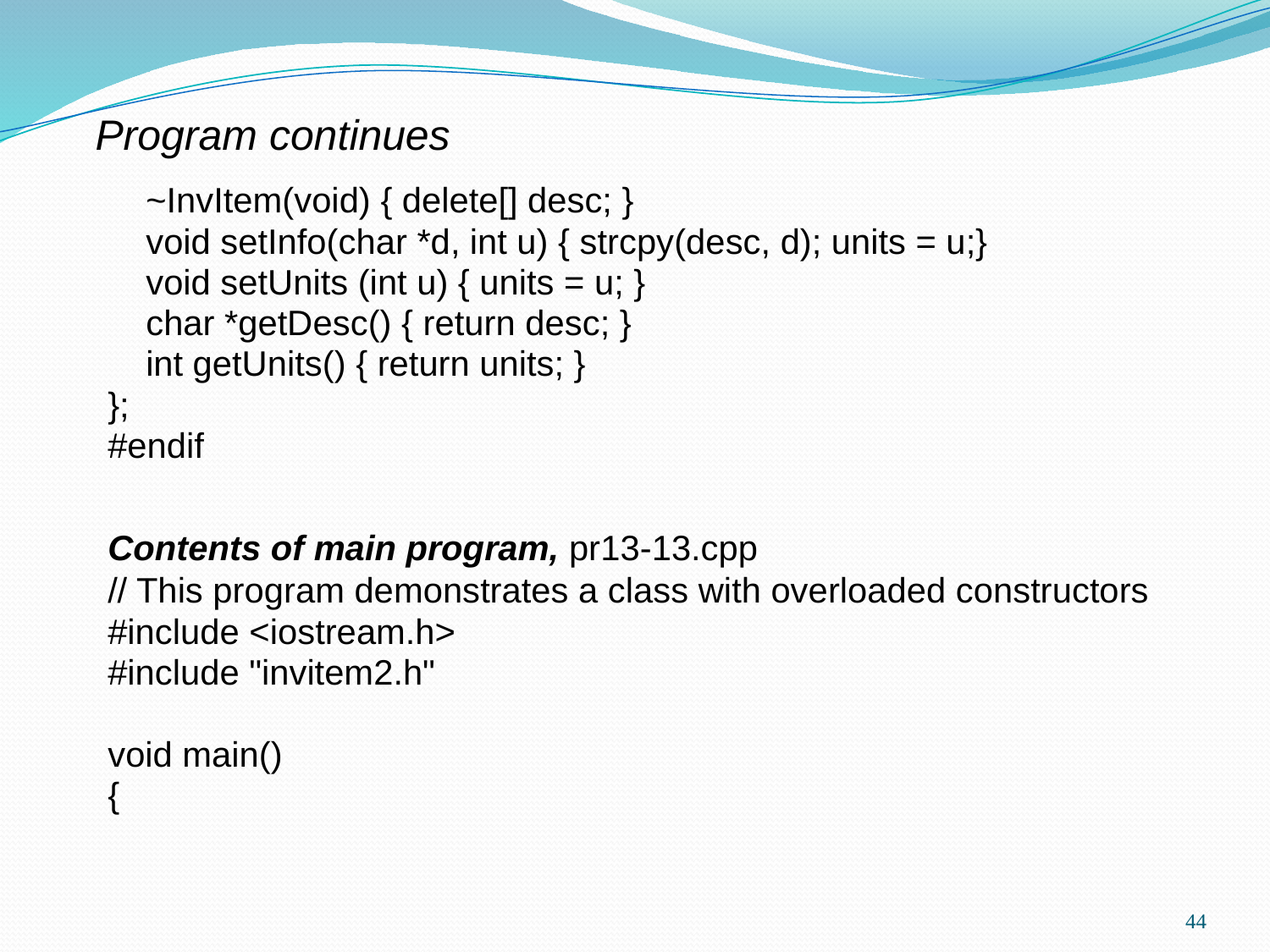

# Program continues
	~InvItem(void) { delete[] desc; }
	void setInfo(char *d, int u) { strcpy(desc, d); units = u;}
	void setUnits (int u) { units = u; }
	char *getDesc() { return desc; }
	int getUnits() { return units; }
};
#endif

Contents of main program, pr13-13.cpp
// This program demonstrates a class with overloaded constructors
#include <iostream.h>
#include "invitem2.h"

void main()
{
44